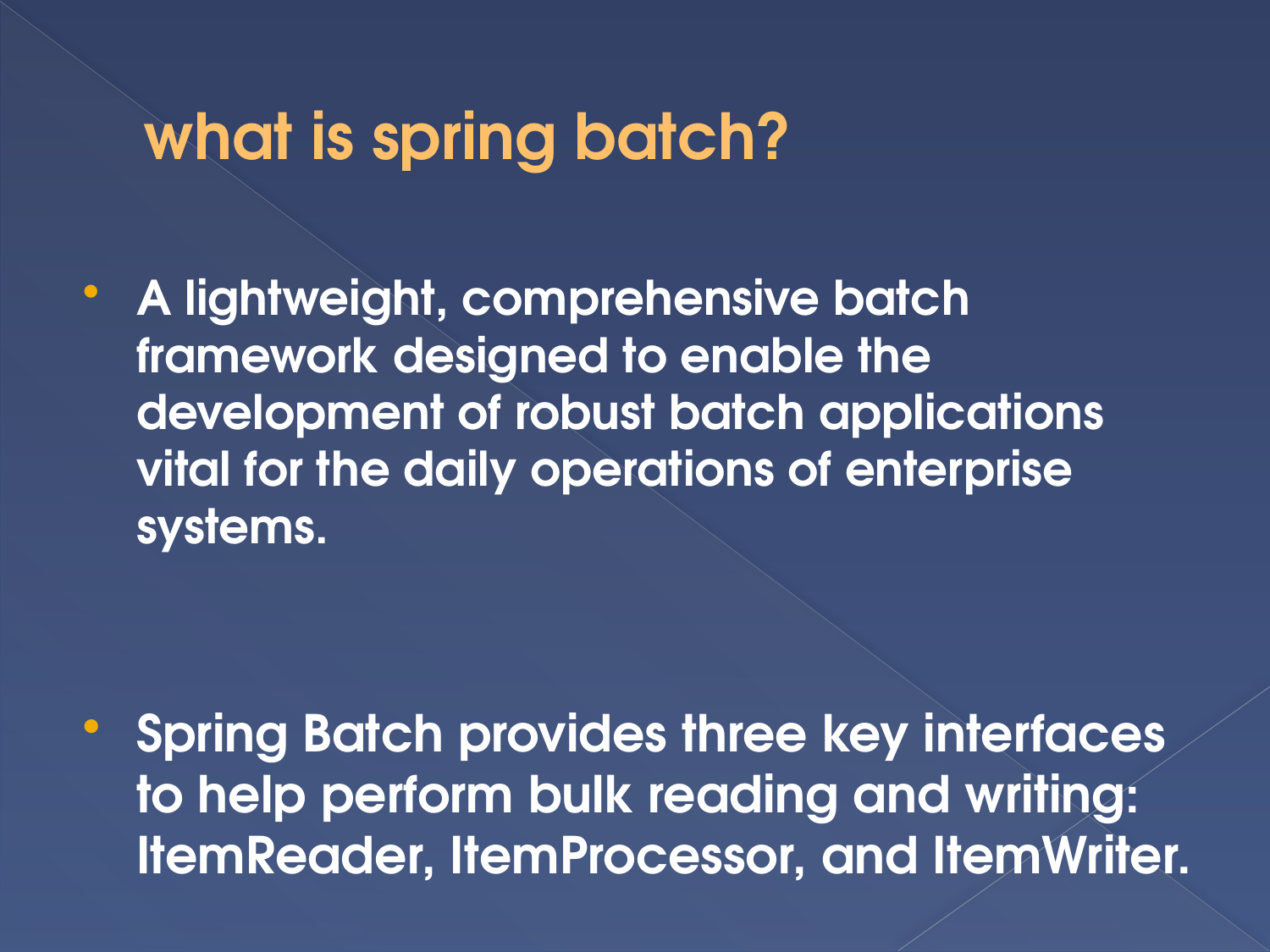

# what is spring batch?
A lightweight, comprehensive batch framework designed to enable the development of robust batch applications vital for the daily operations of enterprise systems.

Spring Batch provides three key interfaces to help perform bulk reading and writing: ItemReader, ItemProcessor, and ItemWriter.